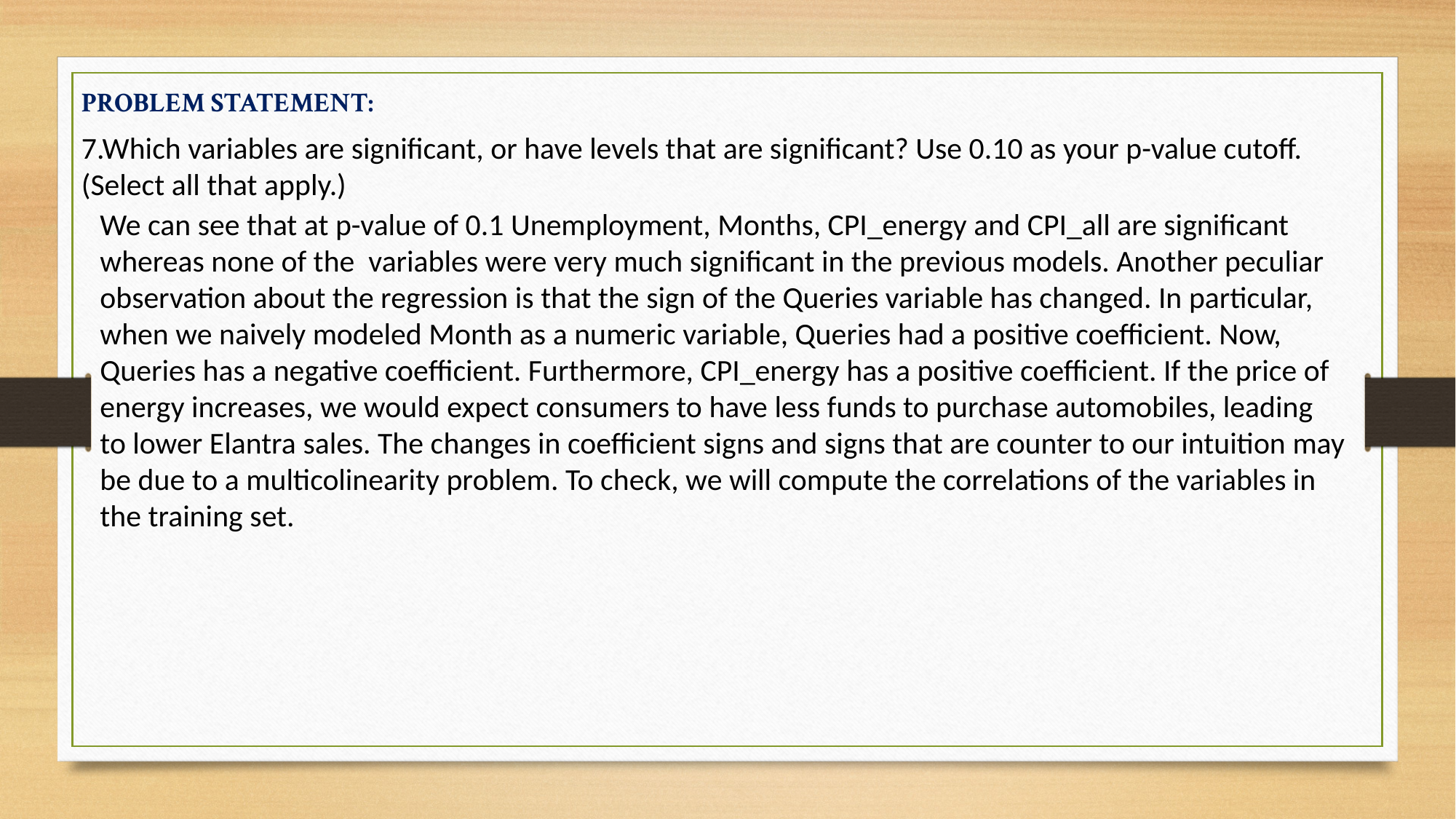

PROBLEM STATEMENT:
7.Which variables are significant, or have levels that are significant? Use 0.10 as your p-value cutoff. (Select all that apply.)

We can see that at p-value of 0.1 Unemployment, Months, CPI_energy and CPI_all are significant whereas none of the  variables were very much significant in the previous models. Another peculiar observation about the regression is that the sign of the Queries variable has changed. In particular, when we naively modeled Month as a numeric variable, Queries had a positive coefficient. Now, Queries has a negative coefficient. Furthermore, CPI_energy has a positive coefficient. If the price of energy increases, we would expect consumers to have less funds to purchase automobiles, leading to lower Elantra sales. The changes in coefficient signs and signs that are counter to our intuition may be due to a multicolinearity problem. To check, we will compute the correlations of the variables in the training set.